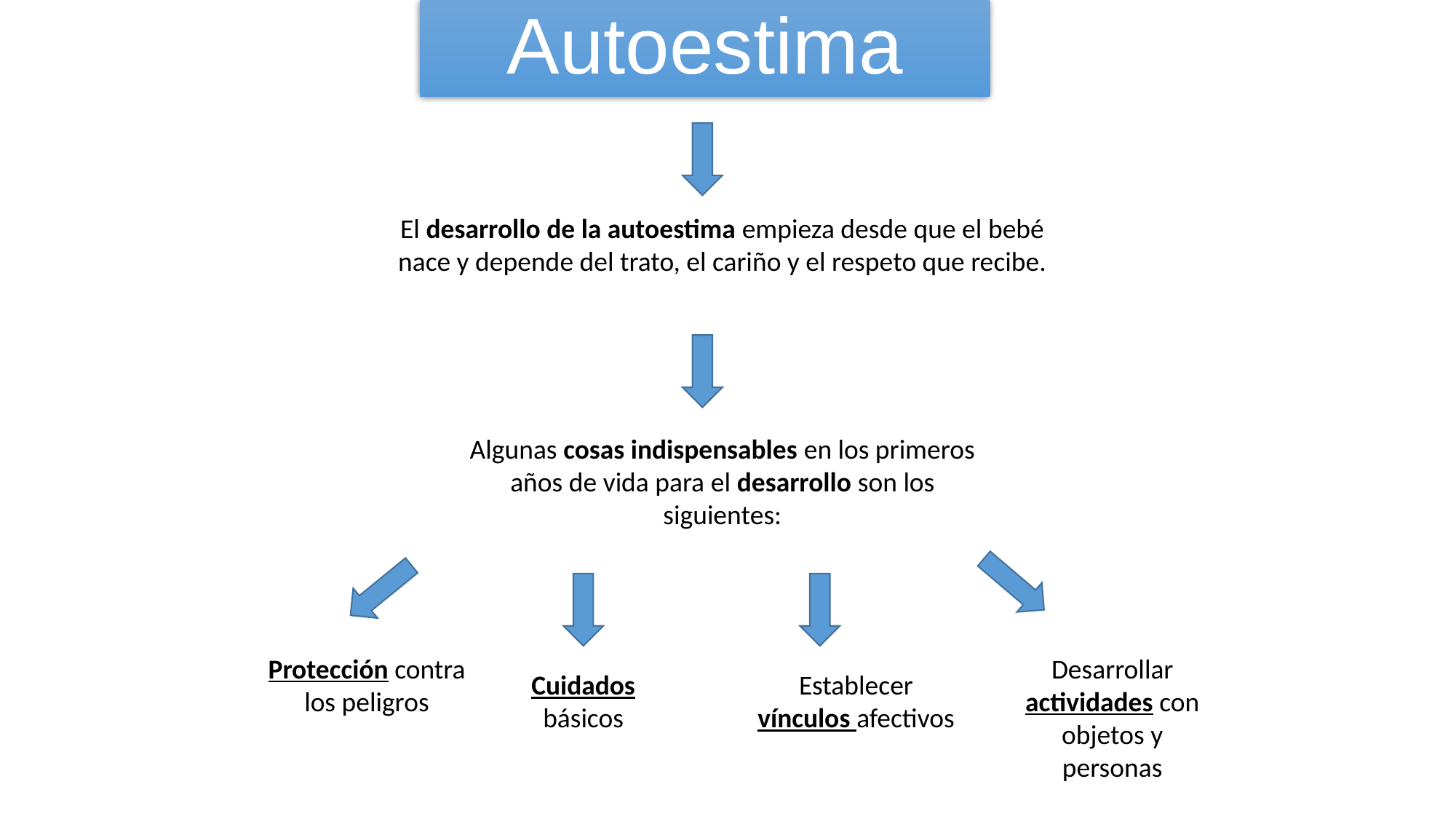

# Autoestima

El desarrollo de la autoestima empieza desde que el bebé nace y depende del trato, el cariño y el respeto que recibe.

Algunas cosas indispensables en los primeros años de vida para el desarrollo son los siguientes:

Protección contra los peligros
Desarrollar actividades con objetos y personas

Cuidados básicos
Establecer vínculos afectivos